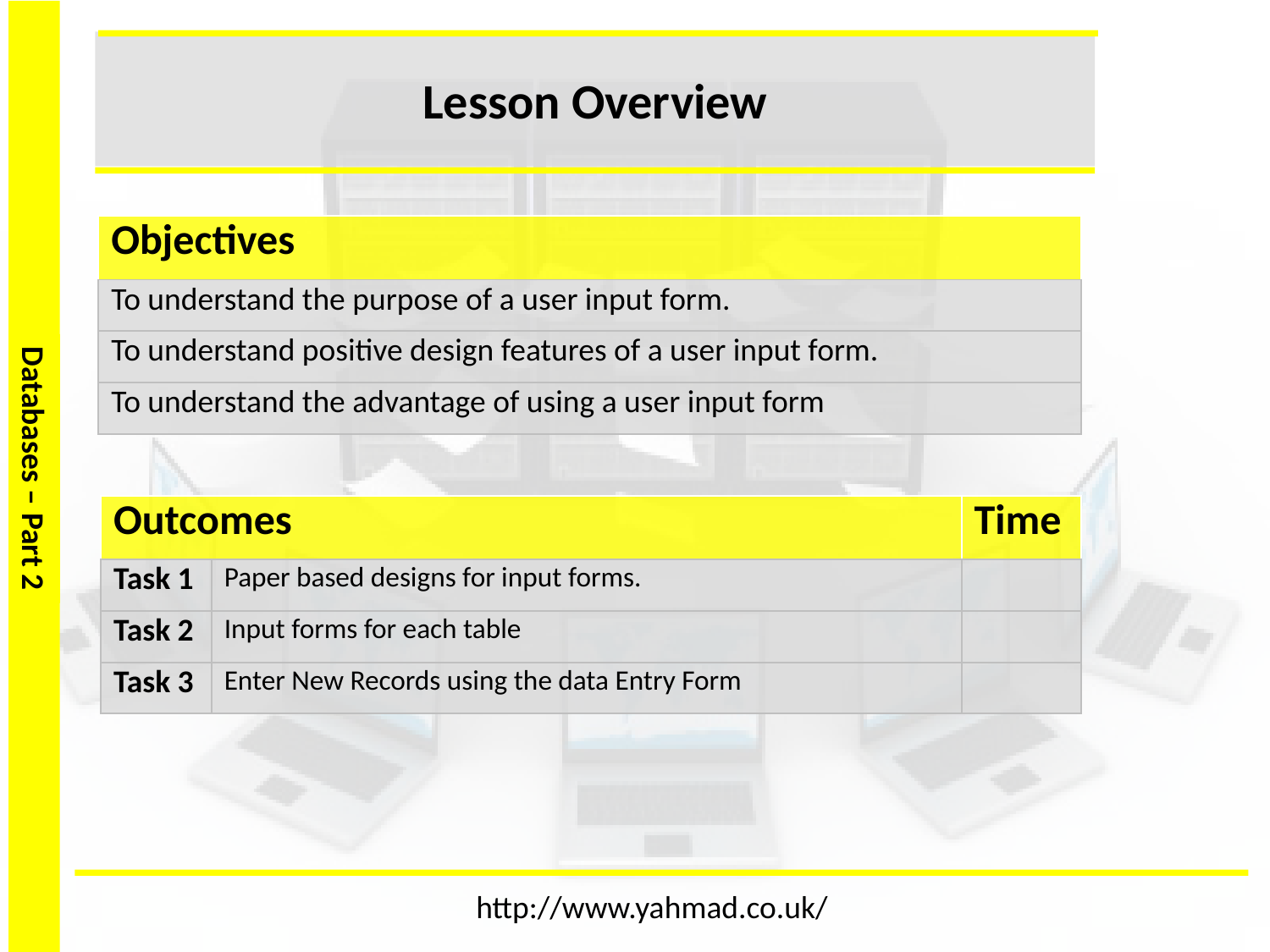

Lesson Overview

| Objectives |
| --- |
| To understand the purpose of a user input form. |
| To understand positive design features of a user input form. |
| To understand the advantage of using a user input form |
| Outcomes |  | Time |
| --- | --- | --- |
| Task 1 | Paper based designs for input forms. |  |
| Task 2 | Input forms for each table |  |
| Task 3 | Enter New Records using the data Entry Form |  |
http://www.yahmad.co.uk/